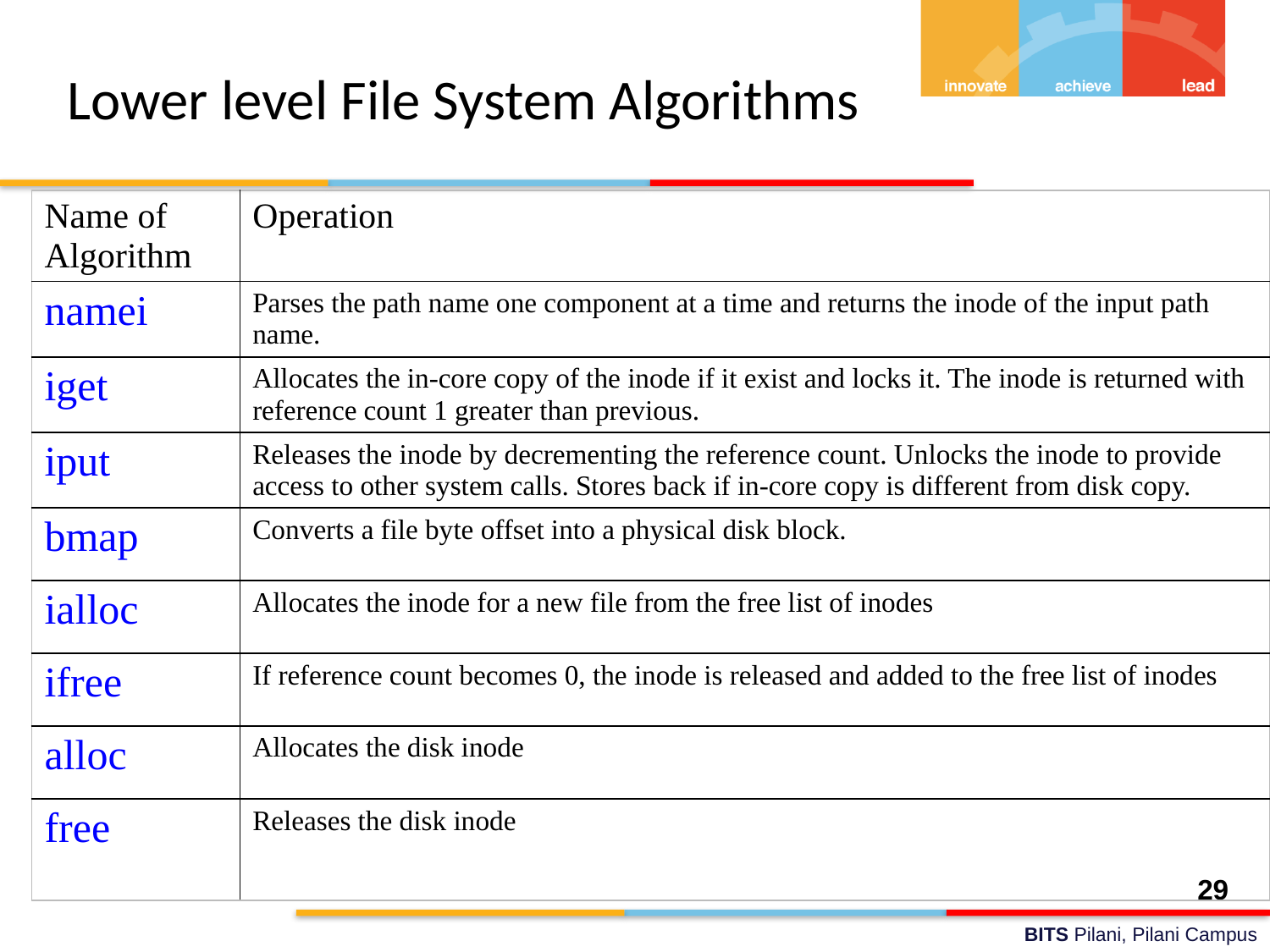

# Lower level File System Algorithms
| Name of Algorithm | Operation |
| --- | --- |
| namei | Parses the path name one component at a time and returns the inode of the input path name. |
| iget | Allocates the in-core copy of the inode if it exist and locks it. The inode is returned with reference count 1 greater than previous. |
| iput | Releases the inode by decrementing the reference count. Unlocks the inode to provide access to other system calls. Stores back if in-core copy is different from disk copy. |
| bmap | Converts a file byte offset into a physical disk block. |
| ialloc | Allocates the inode for a new file from the free list of inodes |
| ifree | If reference count becomes 0, the inode is released and added to the free list of inodes |
| alloc | Allocates the disk inode |
| free | Releases the disk inode |
29